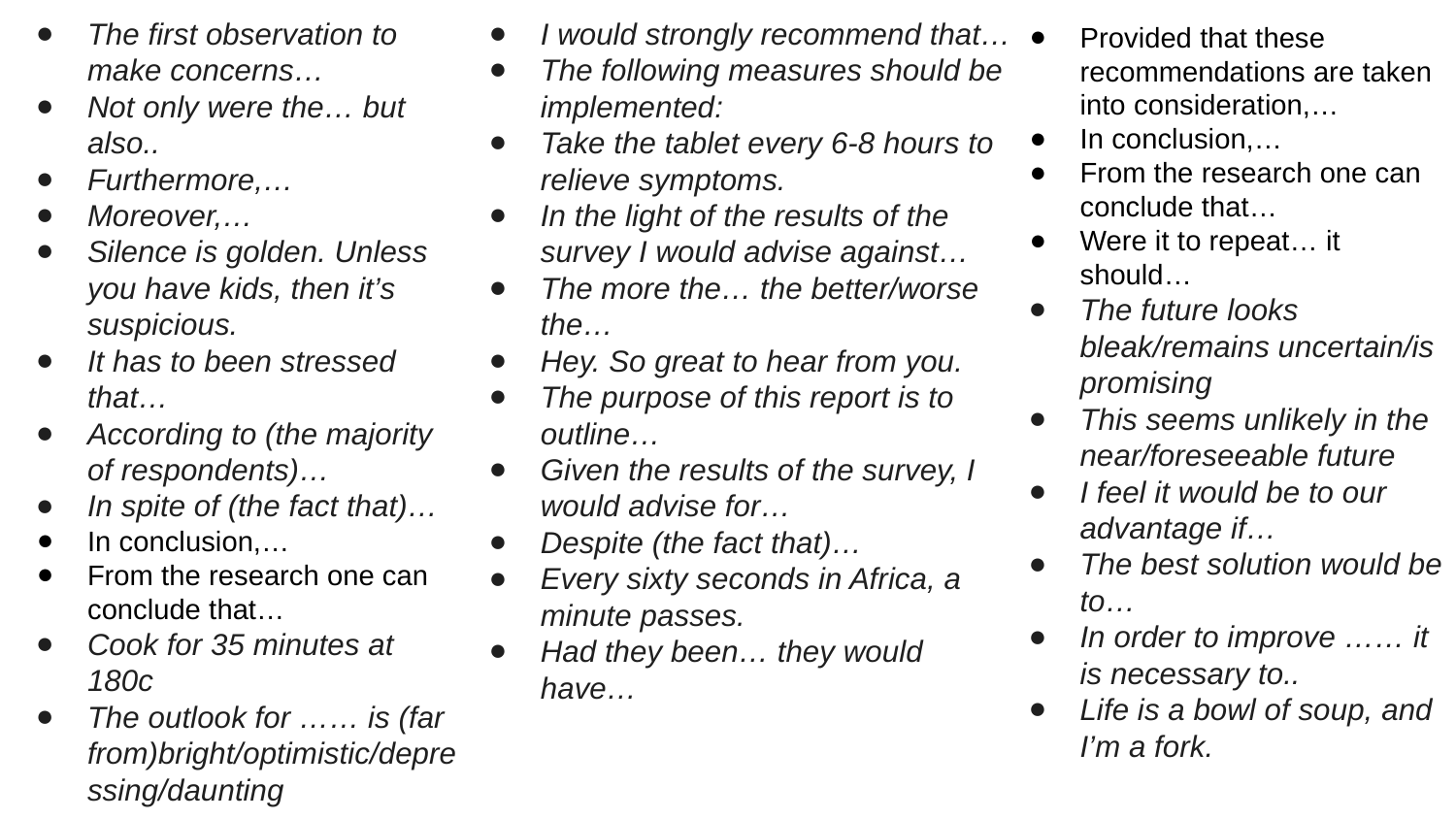

The first observation to make concerns…
Not only were the… but also..
Furthermore,…
Moreover,…
Silence is golden. Unless you have kids, then it’s suspicious.
It has to been stressed that…
According to (the majority of respondents)…
In spite of (the fact that)…
In conclusion,…
From the research one can conclude that…
Cook for 35 minutes at 180c
The outlook for …… is (far from)bright/optimistic/depressing/daunting

I would strongly recommend that…
The following measures should be implemented:
Take the tablet every 6-8 hours to relieve symptoms.
In the light of the results of the survey I would advise against…
The more the… the better/worse the…
Hey. So great to hear from you.
The purpose of this report is to outline…
Given the results of the survey, I would advise for…
Despite (the fact that)…
Every sixty seconds in Africa, a minute passes.
Had they been… they would have…

Provided that these recommendations are taken into consideration,…
In conclusion,…
From the research one can conclude that…
Were it to repeat… it should…
The future looks bleak/remains uncertain/is promising
This seems unlikely in the near/foreseeable future
I feel it would be to our advantage if…
The best solution would be to…
In order to improve …… it is necessary to..
Life is a bowl of soup, and I’m a fork.